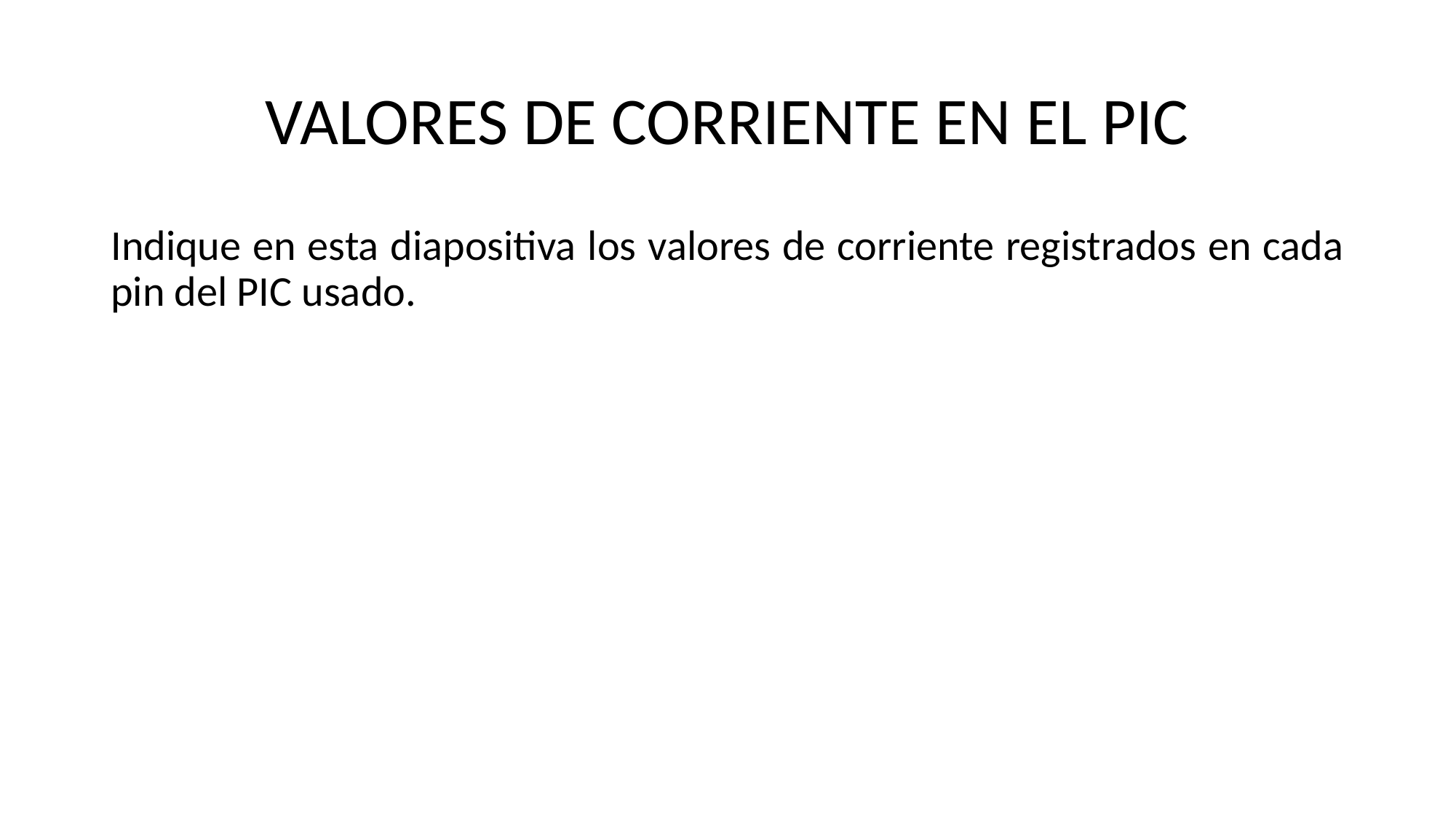

# VALORES DE CORRIENTE EN EL PIC
Indique en esta diapositiva los valores de corriente registrados en cada pin del PIC usado.